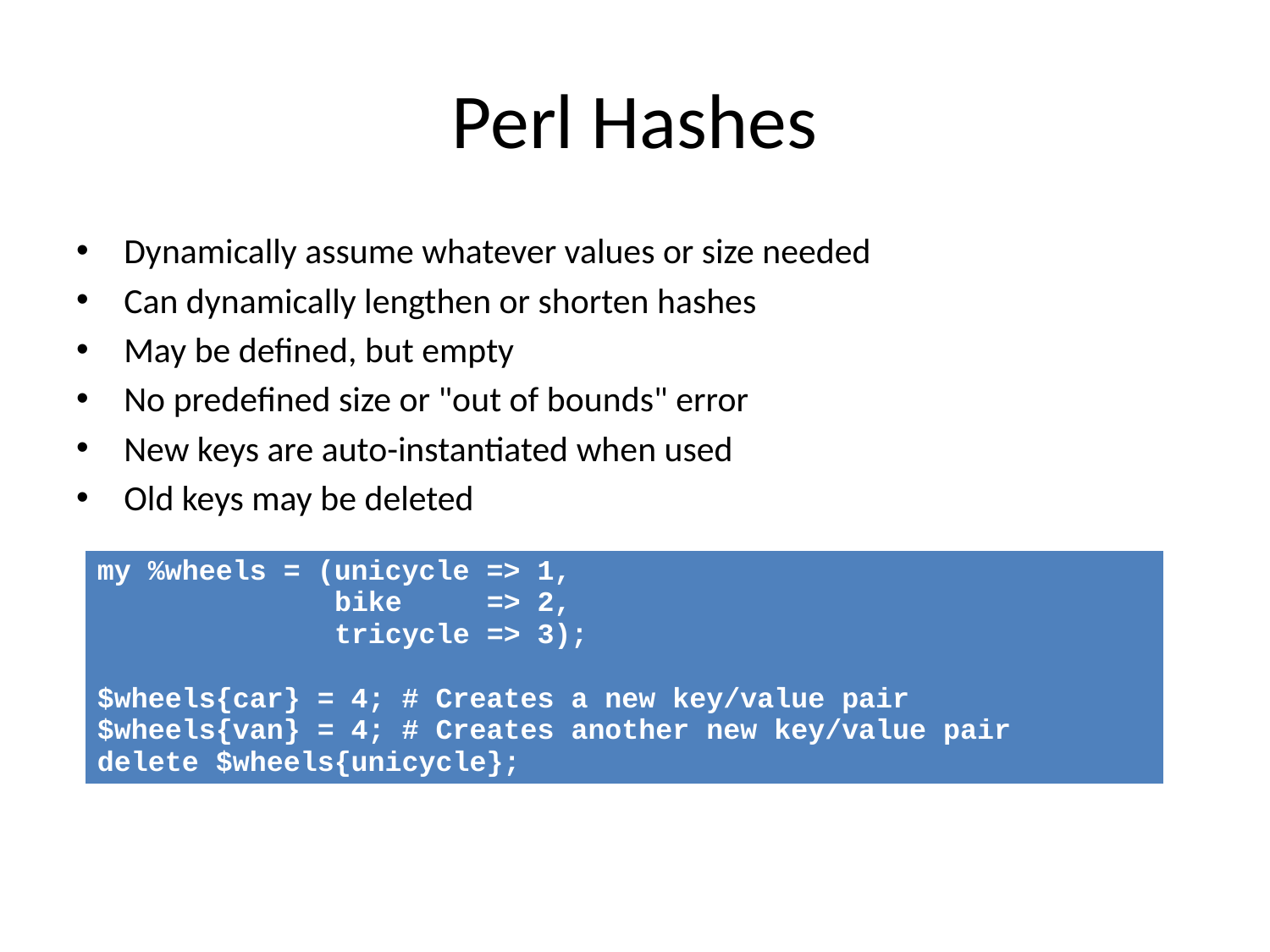

# Perl Hashes
Dynamically assume whatever values or size needed
Can dynamically lengthen or shorten hashes
May be defined, but empty
No predefined size or "out of bounds" error
New keys are auto-instantiated when used
Old keys may be deleted
| my %wheels = (unicycle => 1, bike => 2, tricycle => 3); $wheels{car} = 4; # Creates a new key/value pair $wheels{van} = 4; # Creates another new key/value pair delete $wheels{unicycle}; |
| --- |